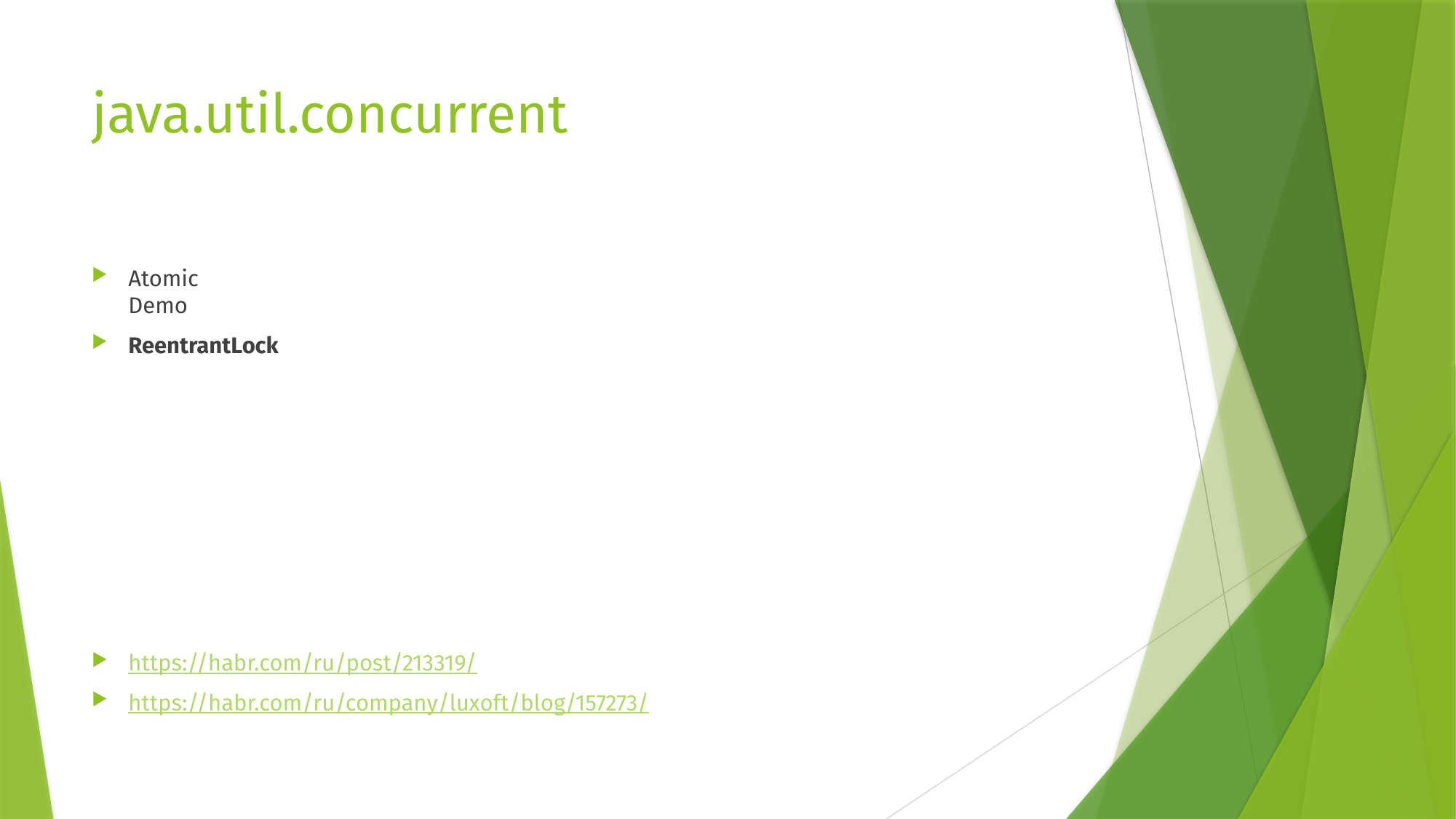

# java.util.concurrent
Atomic
Demo
ReentrantLock

https://habr.com/ru/post/213319/
https://habr.com/ru/company/luxoft/blog/157273/